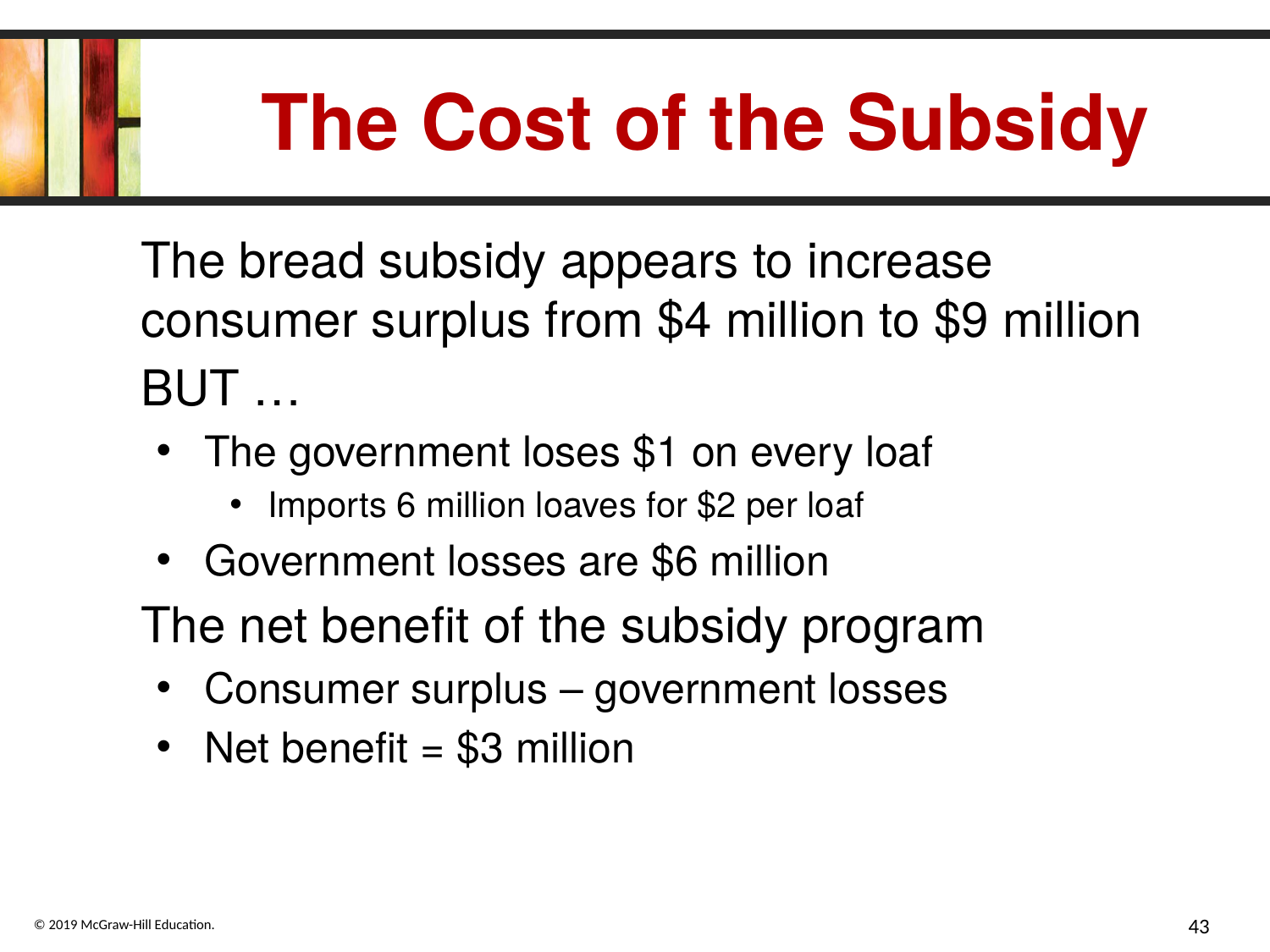

# The Cost of the Subsidy
The bread subsidy appears to increase consumer surplus from $4 million to $9 million
BUT …
The government loses $1 on every loaf
Imports 6 million loaves for $2 per loaf
Government losses are $6 million
The net benefit of the subsidy program
Consumer surplus – government losses
Net benefit = $3 million